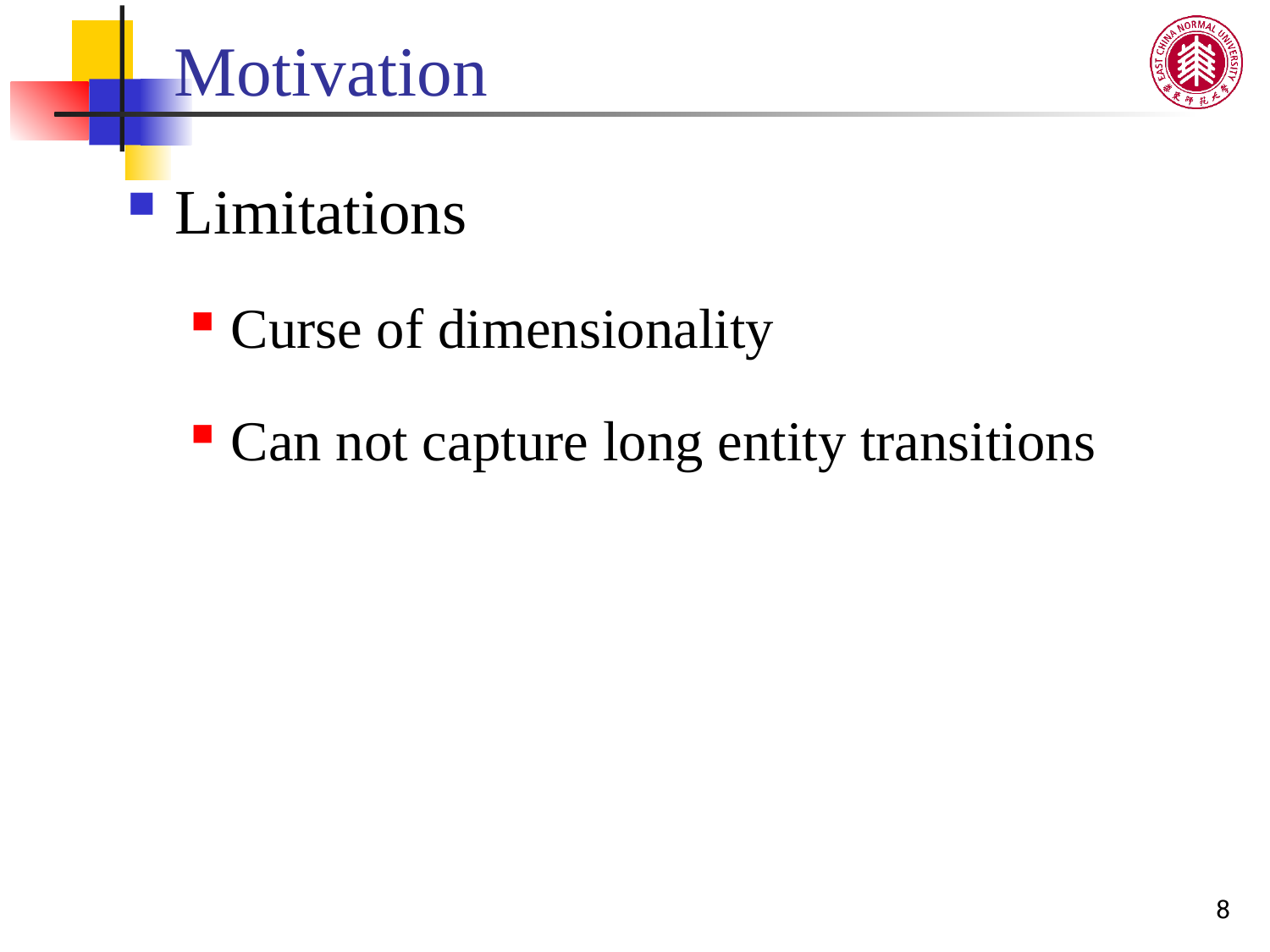

# Motivation
Limitations
Curse of dimensionality
Can not capture long entity transitions

8